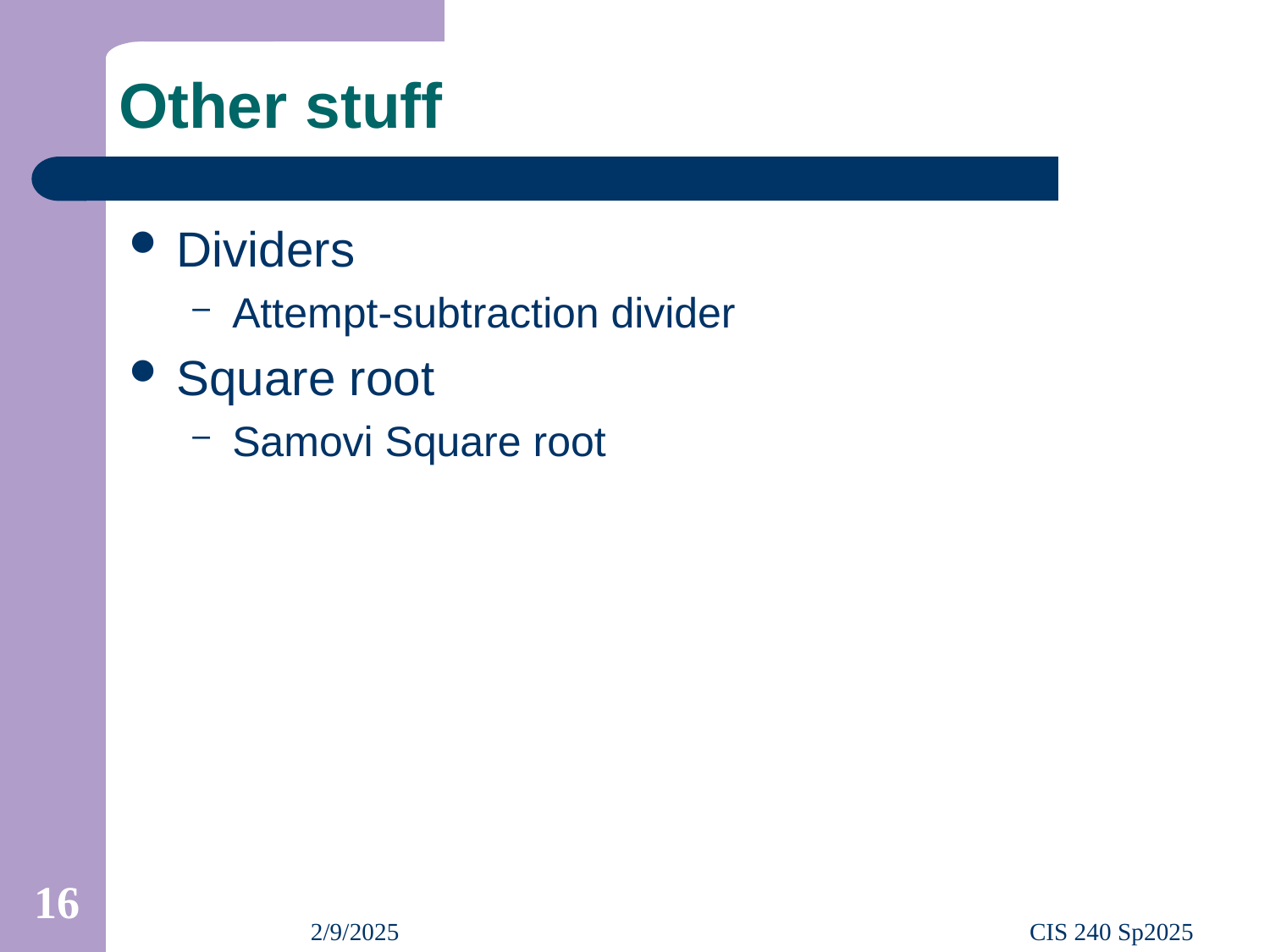

# Other stuff
Dividers
Attempt-subtraction divider
Square root
Samovi Square root

16
2/9/2025
CIS 240 Sp2025